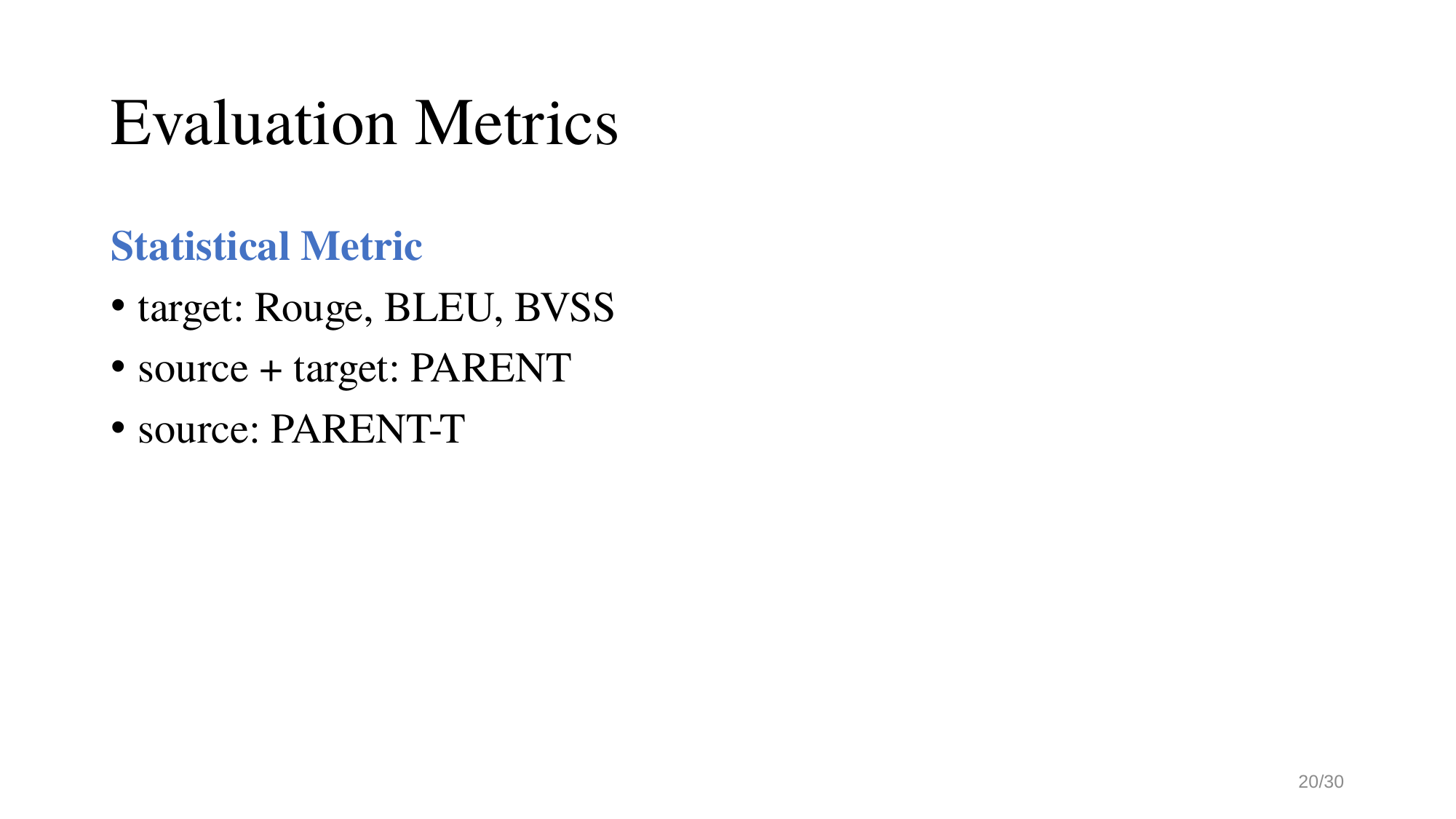

# Evaluation Metrics
Statistical Metric
target: Rouge, BLEU, BVSS
source + target: PARENT
source: PARENT-T

20/30